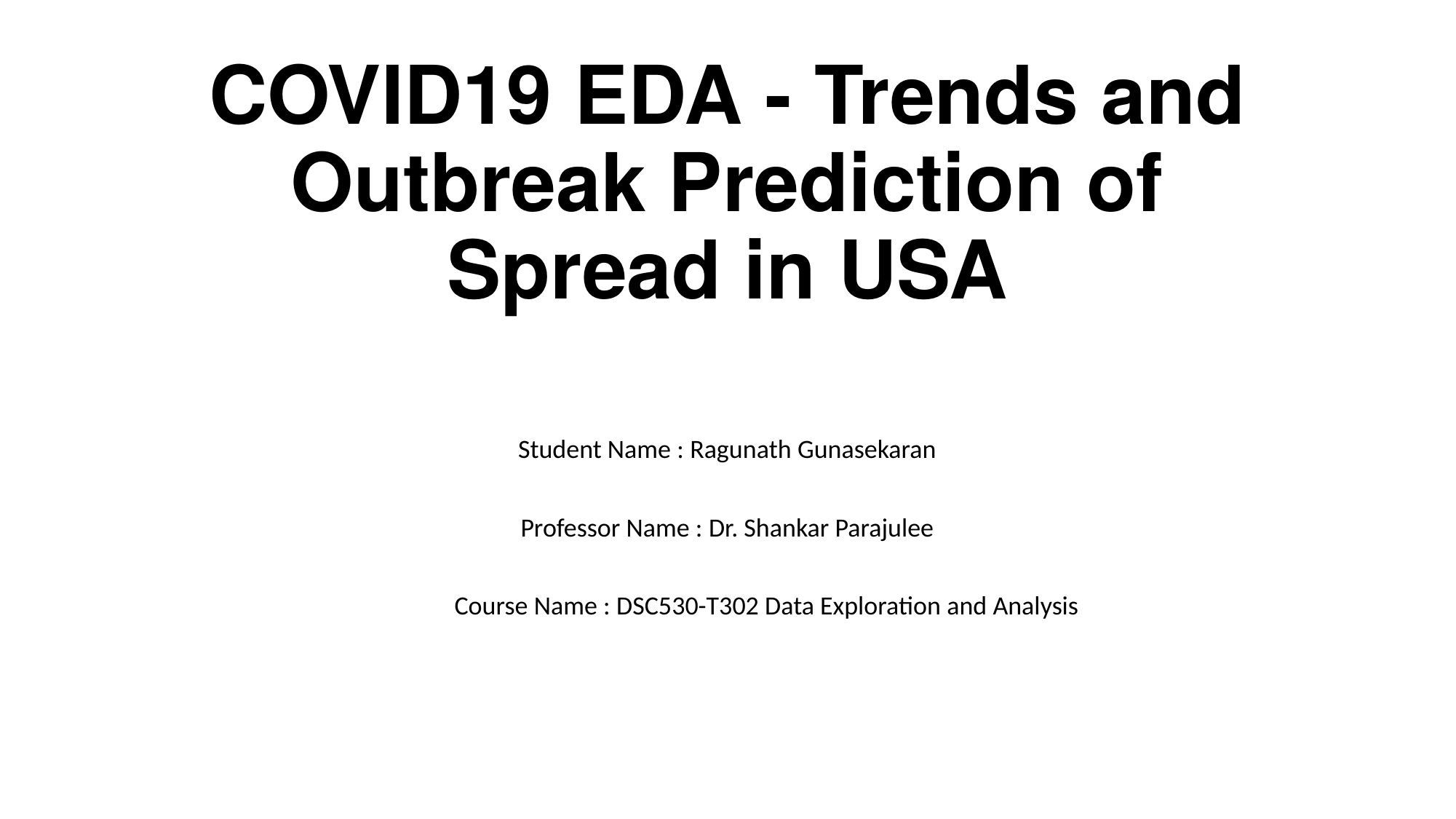

# COVID19 EDA - Trends and Outbreak Prediction of Spread in USA
Student Name : Ragunath Gunasekaran

Professor Name : Dr. Shankar Parajulee

		Course Name : DSC530-T302 Data Exploration and Analysis